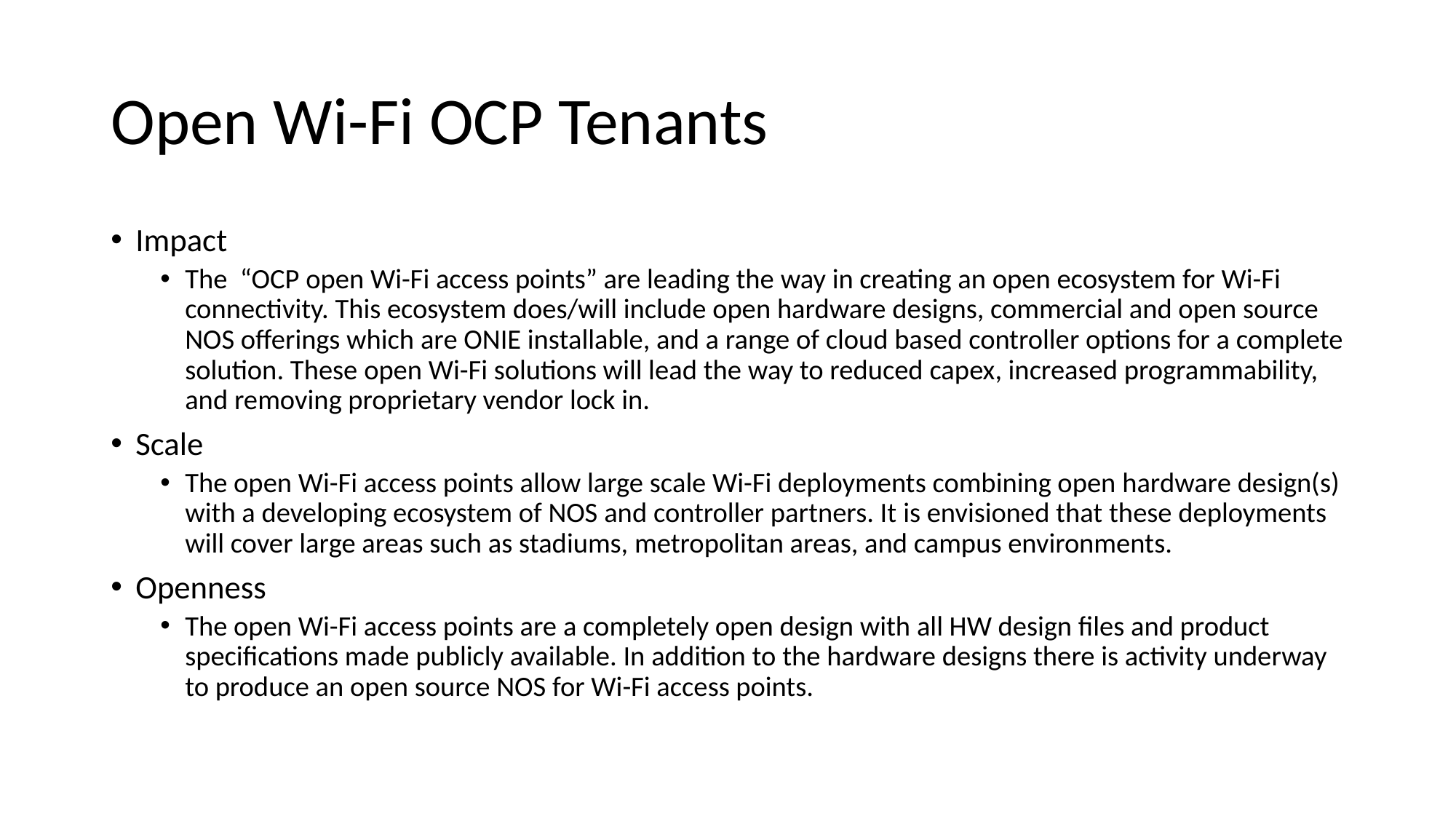

# Open Wi-Fi OCP Tenants
Impact
The  “OCP open Wi-Fi access points” are leading the way in creating an open ecosystem for Wi-Fi connectivity. This ecosystem does/will include open hardware designs, commercial and open source NOS offerings which are ONIE installable, and a range of cloud based controller options for a complete solution. These open Wi-Fi solutions will lead the way to reduced capex, increased programmability, and removing proprietary vendor lock in.
Scale
The open Wi-Fi access points allow large scale Wi-Fi deployments combining open hardware design(s) with a developing ecosystem of NOS and controller partners. It is envisioned that these deployments will cover large areas such as stadiums, metropolitan areas, and campus environments.
Openness
The open Wi-Fi access points are a completely open design with all HW design files and product specifications made publicly available. In addition to the hardware designs there is activity underway to produce an open source NOS for Wi-Fi access points.